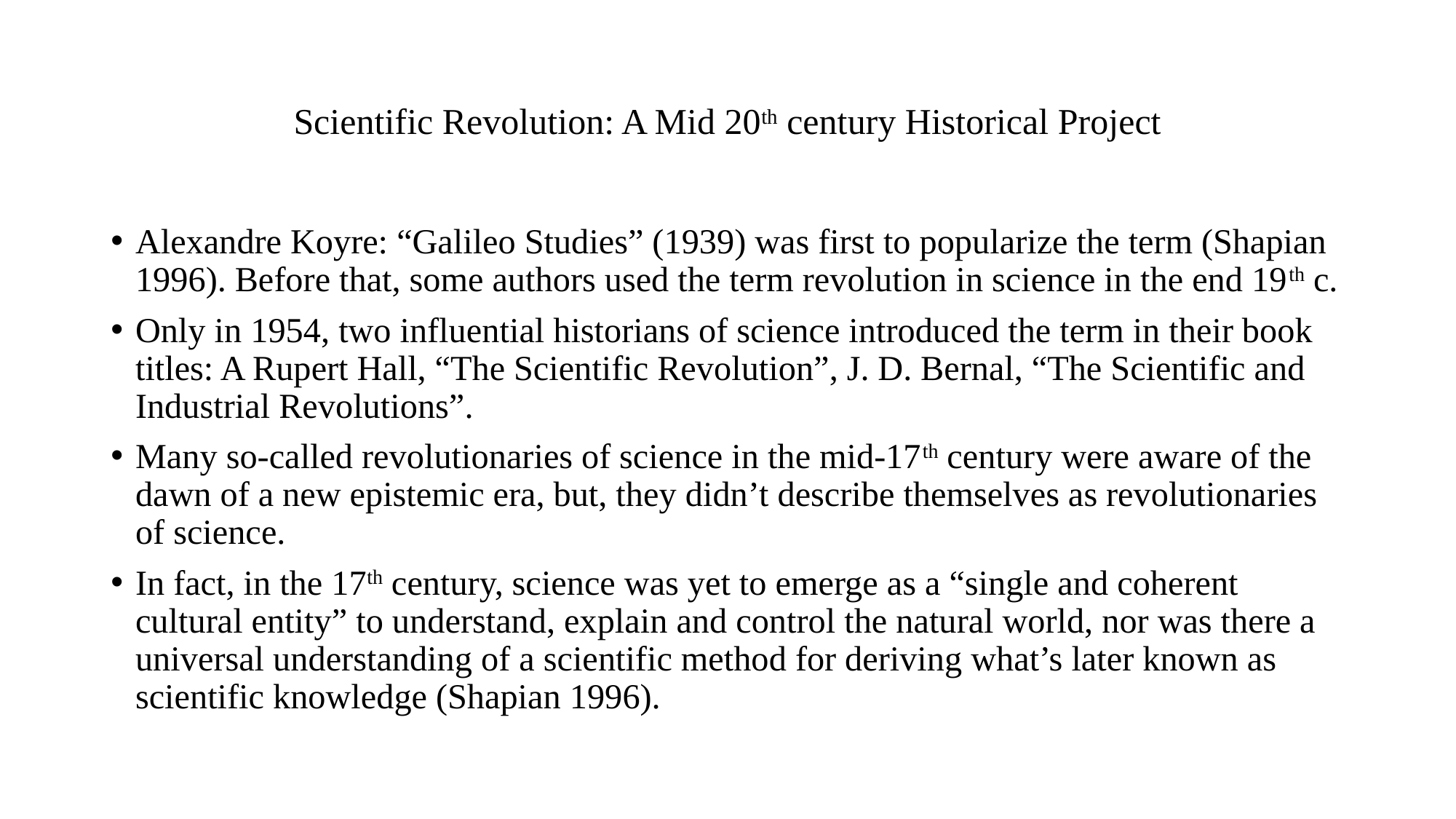

# Scientific Revolution: A Mid 20th century Historical Project
Alexandre Koyre: “Galileo Studies” (1939) was first to popularize the term (Shapian 1996). Before that, some authors used the term revolution in science in the end 19th c.
Only in 1954, two influential historians of science introduced the term in their book titles: A Rupert Hall, “The Scientific Revolution”, J. D. Bernal, “The Scientific and Industrial Revolutions”.
Many so-called revolutionaries of science in the mid-17th century were aware of the dawn of a new epistemic era, but, they didn’t describe themselves as revolutionaries of science.
In fact, in the 17th century, science was yet to emerge as a “single and coherent cultural entity” to understand, explain and control the natural world, nor was there a universal understanding of a scientific method for deriving what’s later known as scientific knowledge (Shapian 1996).